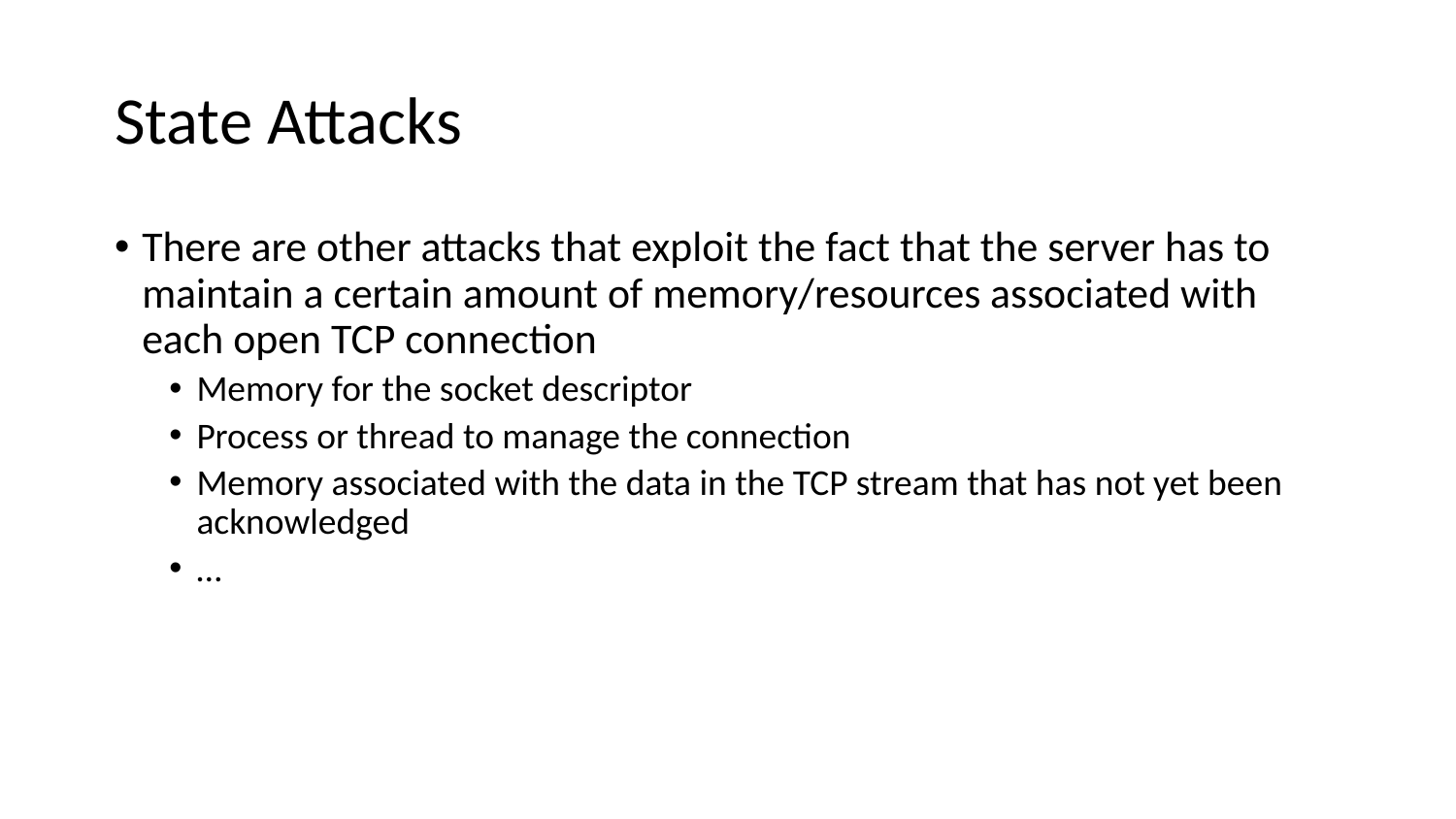

# State Attacks
There are other attacks that exploit the fact that the server has to maintain a certain amount of memory/resources associated with each open TCP connection
Memory for the socket descriptor
Process or thread to manage the connection
Memory associated with the data in the TCP stream that has not yet been acknowledged
…